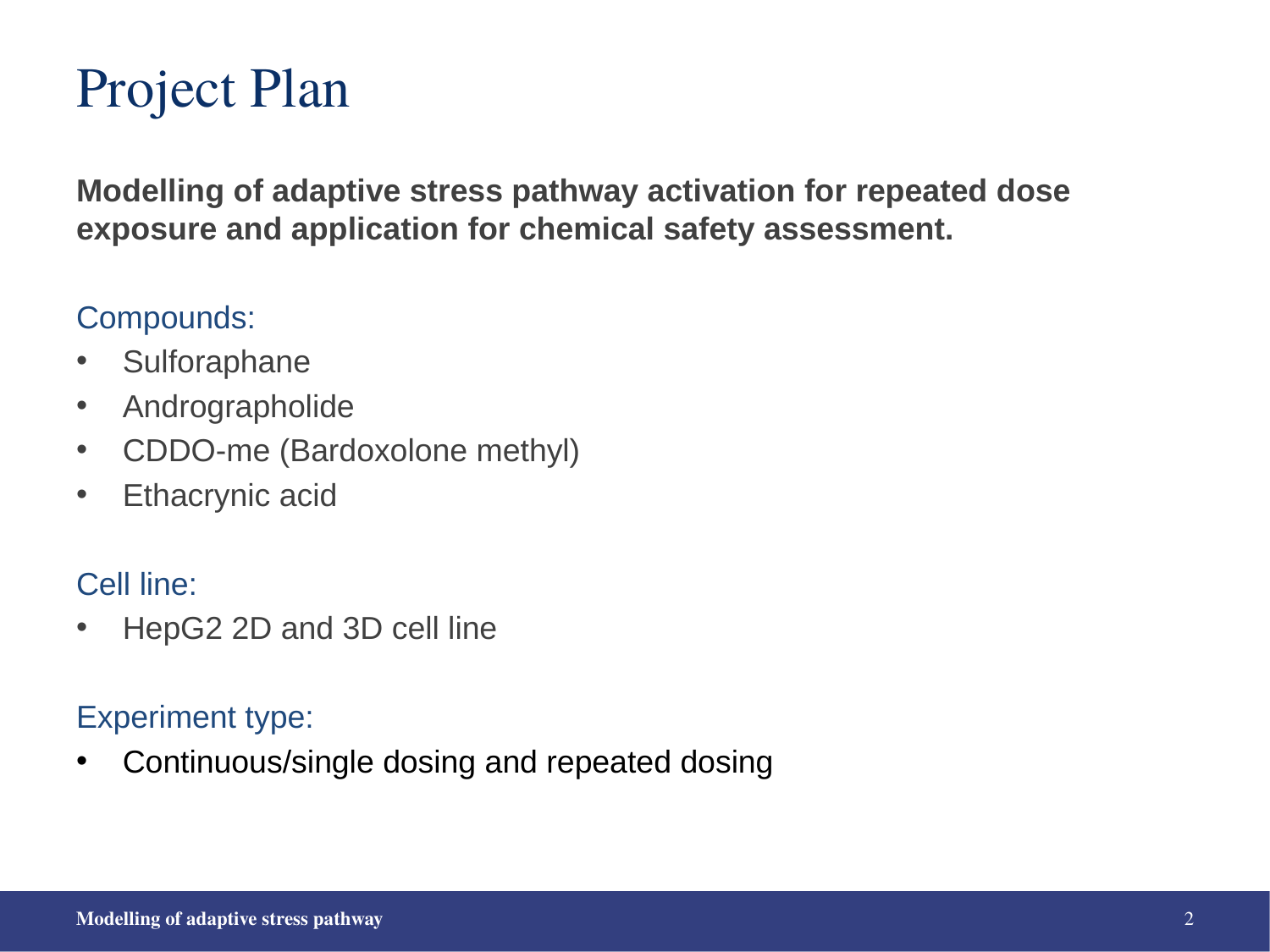

# Project Plan
Modelling of adaptive stress pathway activation for repeated dose exposure and application for chemical safety assessment.

Compounds:
Sulforaphane
Andrographolide
CDDO-me (Bardoxolone methyl)
Ethacrynic acid

Cell line:
HepG2 2D and 3D cell line

Experiment type:
Continuous/single dosing and repeated dosing
Modelling of adaptive stress pathway
2